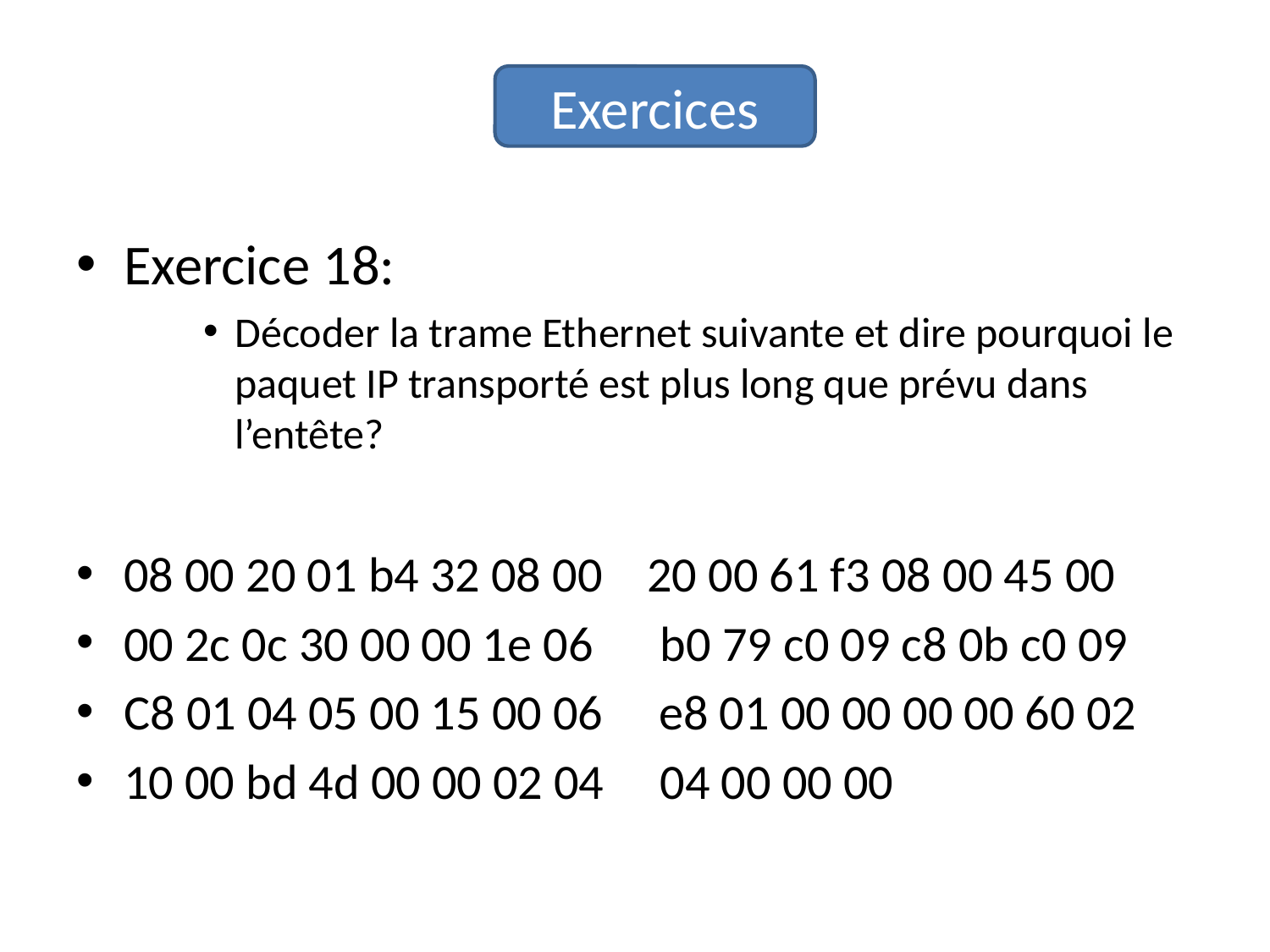

#
Exercices
Exercice 18:
Décoder la trame Ethernet suivante et dire pourquoi le paquet IP transporté est plus long que prévu dans l’entête?

08 00 20 01 b4 32 08 00    20 00 61 f3 08 00 45 00
00 2c 0c 30 00 00 1e 06      b0 79 c0 09 c8 0b c0 09
C8 01 04 05 00 15 00 06     e8 01 00 00 00 00 60 02
10 00 bd 4d 00 00 02 04     04 00 00 00